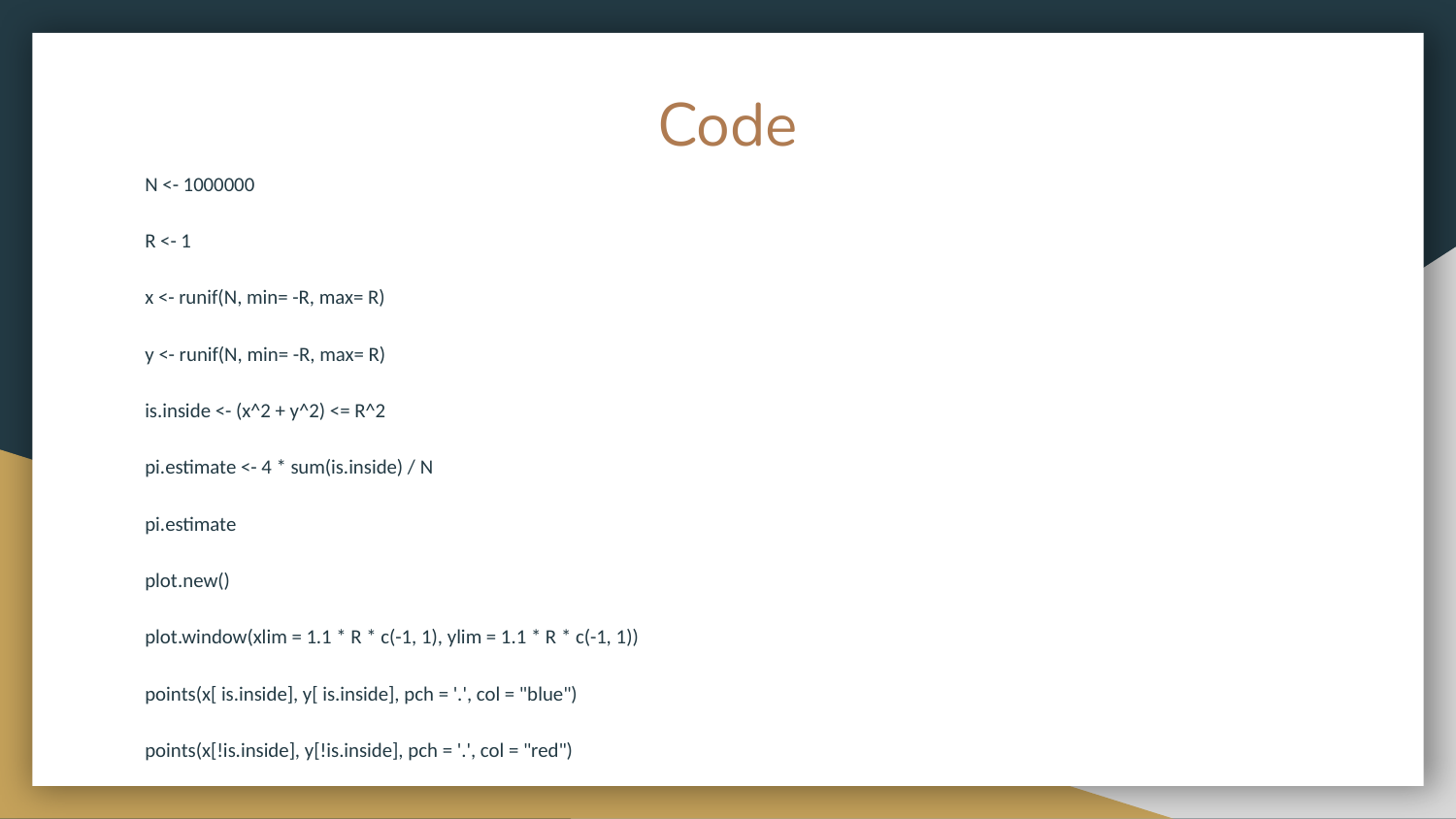

# Code
N <- 1000000
R <- 1
x <- runif(N, min= -R, max= R)
y <- runif(N, min= -R, max= R)
is.inside <- (x^2 + y^2) <= R^2
pi.estimate <- 4 * sum(is.inside) / N
pi.estimate
plot.new()
plot.window(xlim = 1.1 * R * c(-1, 1), ylim = 1.1 * R * c(-1, 1))
points(x[ is.inside], y[ is.inside], pch = '.', col = "blue")
points(x[!is.inside], y[!is.inside], pch = '.', col = "red")